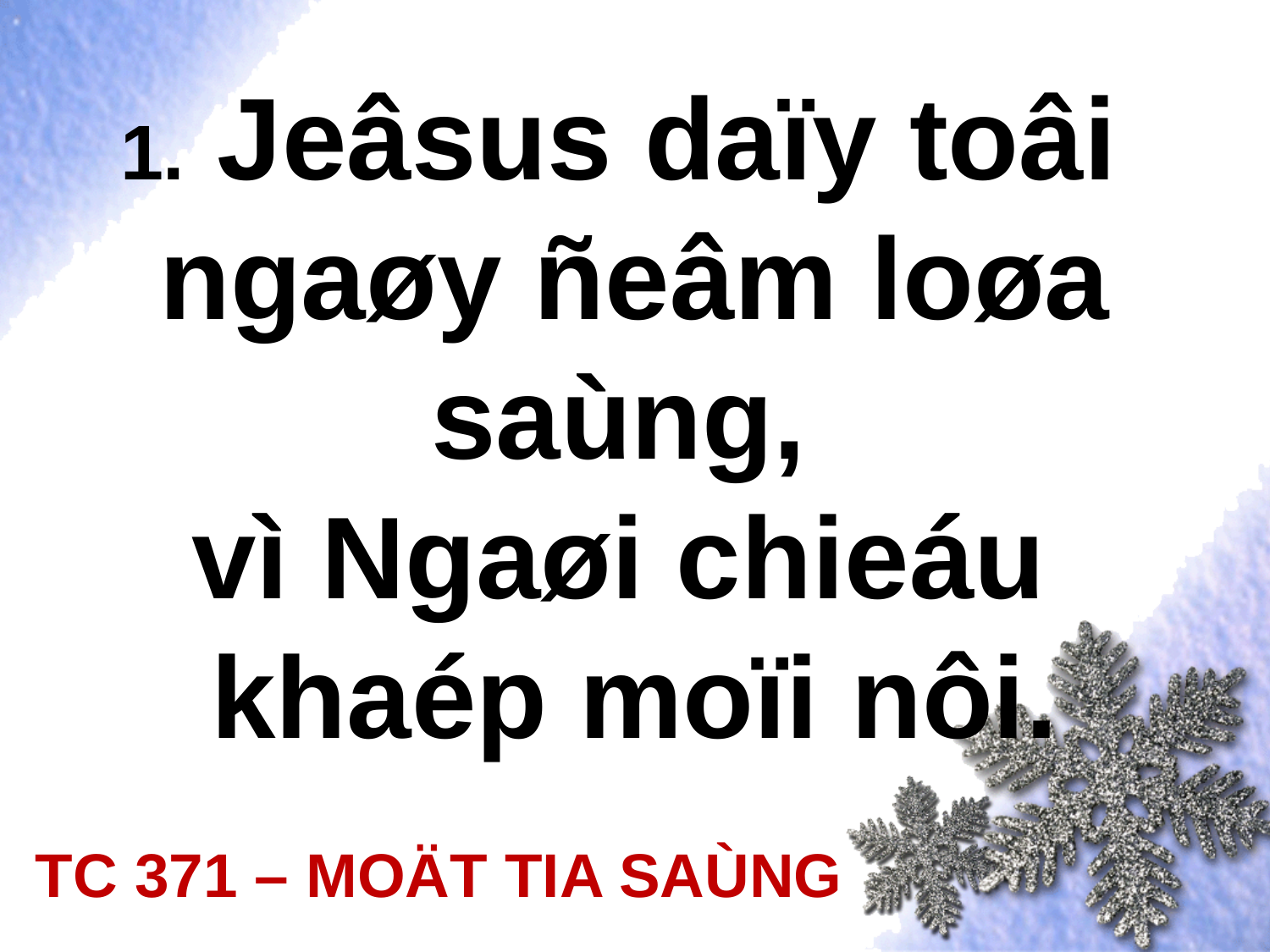

# 1. Jeâsus daïy toâi ngaøy ñeâm loøa saùng, vì Ngaøi chieáu khaép moïi nôi.
TC 371 – MOÄT TIA SAÙNG